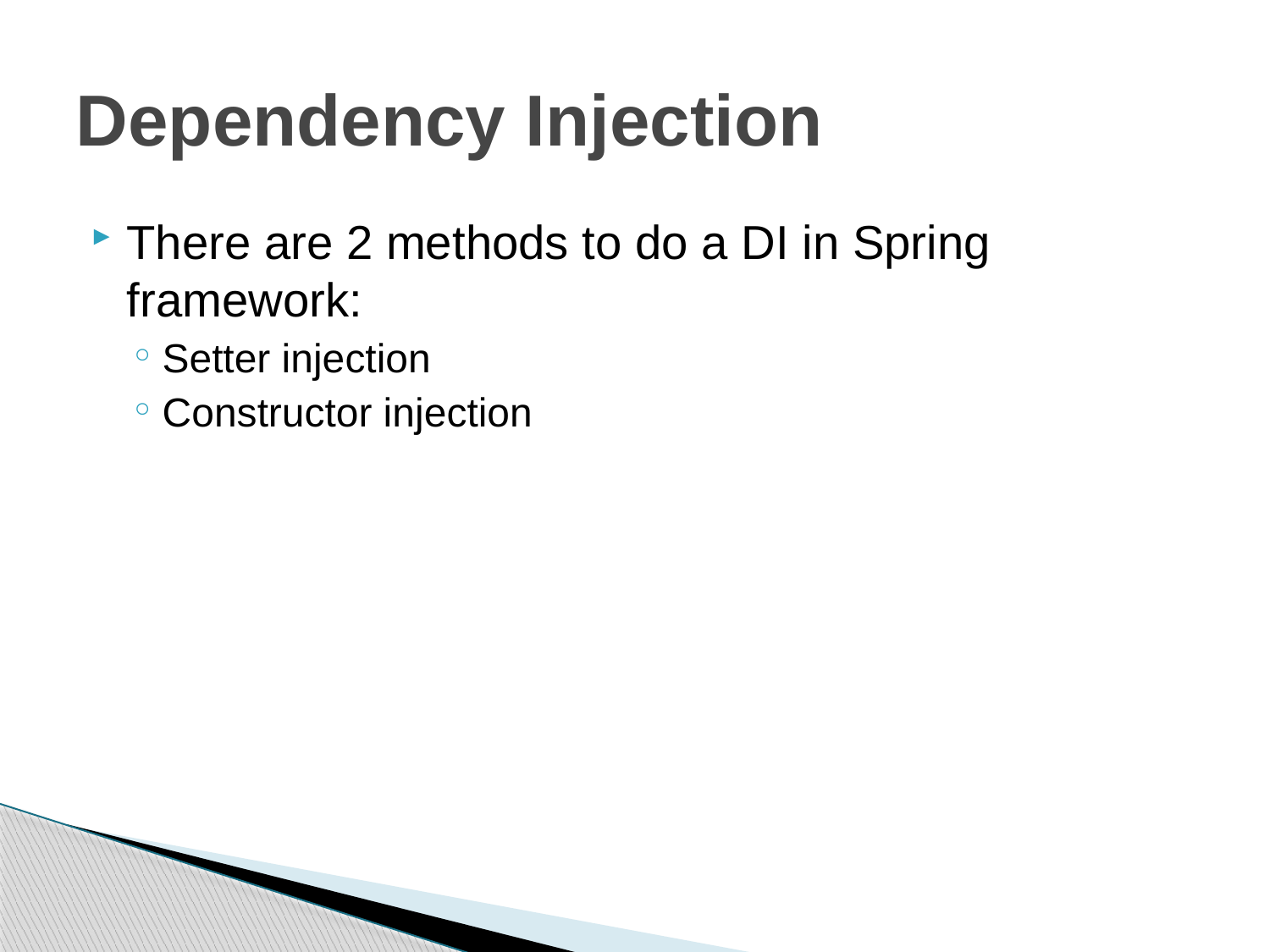

# Dependency Injection
There are 2 methods to do a DI in Spring framework:
Setter injection
Constructor injection